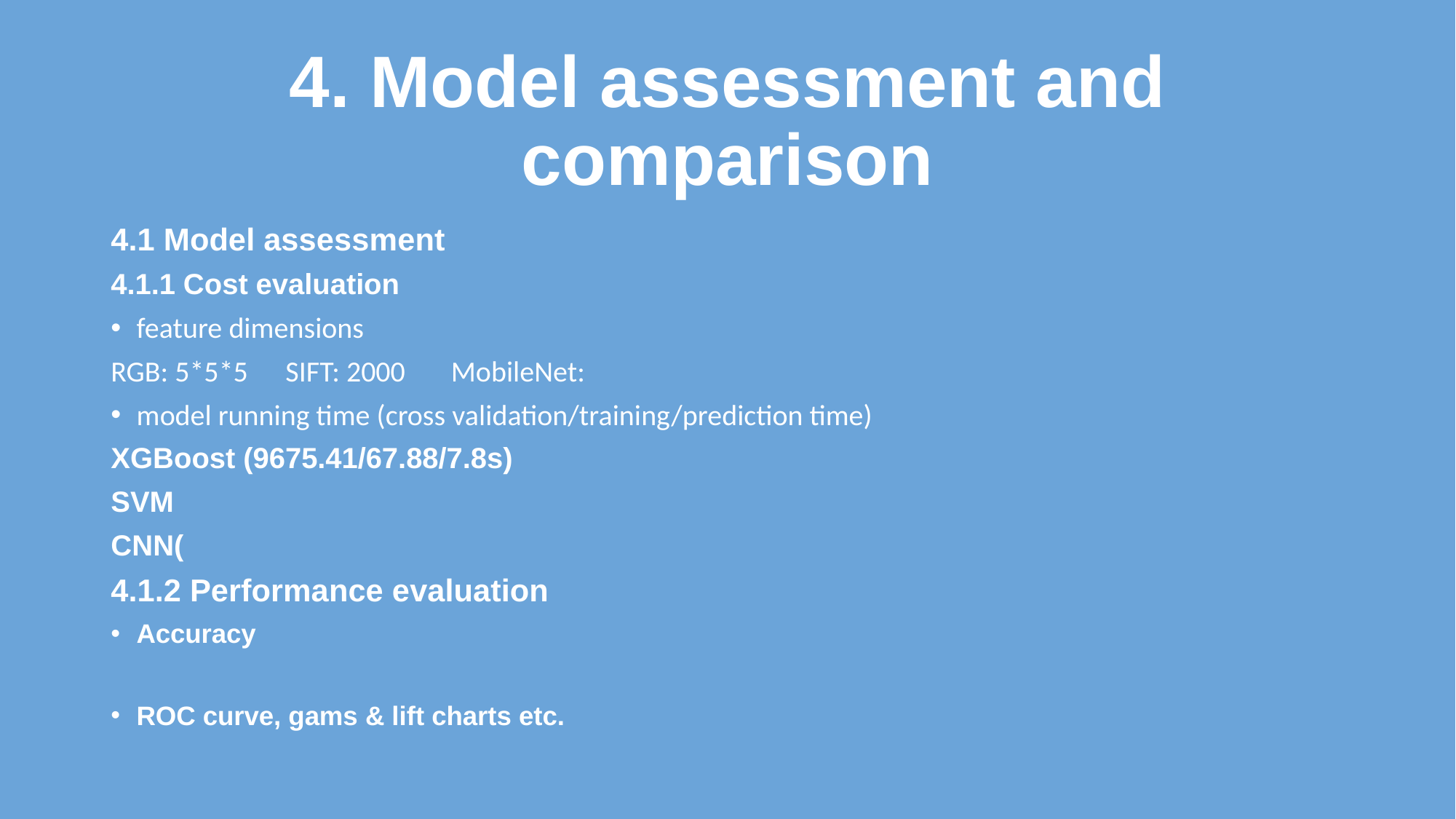

# 4. Model assessment and comparison
4.1 Model assessment
4.1.1 Cost evaluation
feature dimensions
RGB: 5*5*5	SIFT: 2000       MobileNet:
model running time (cross validation/training/prediction time)
XGBoost (9675.41/67.88/7.8s)
SVM
CNN(
4.1.2 Performance evaluation
Accuracy

ROC curve, gams & lift charts etc.